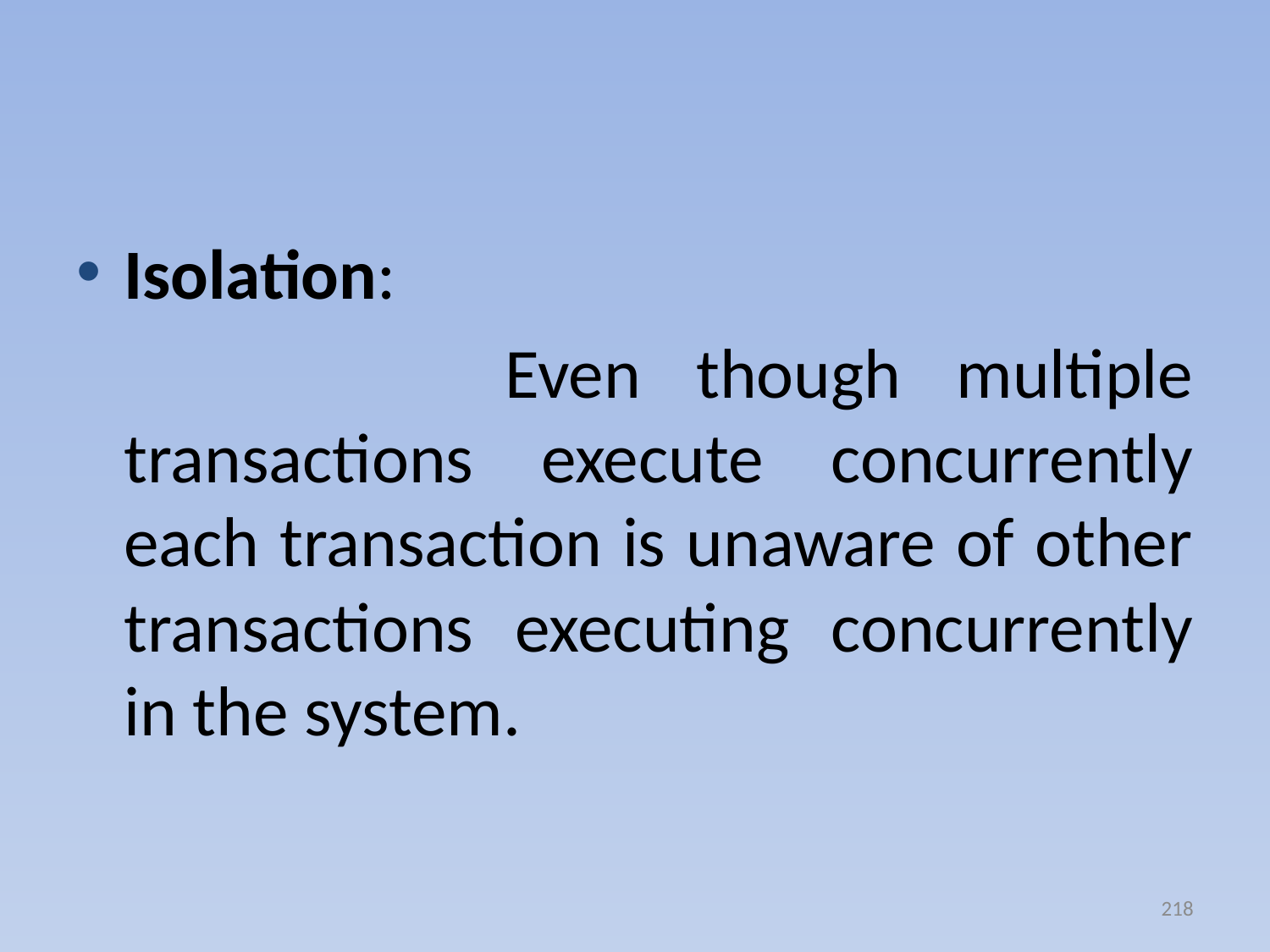

Isolation:
				Even though multiple transactions execute concurrently each transaction is unaware of other transactions executing concurrently in the system.

218